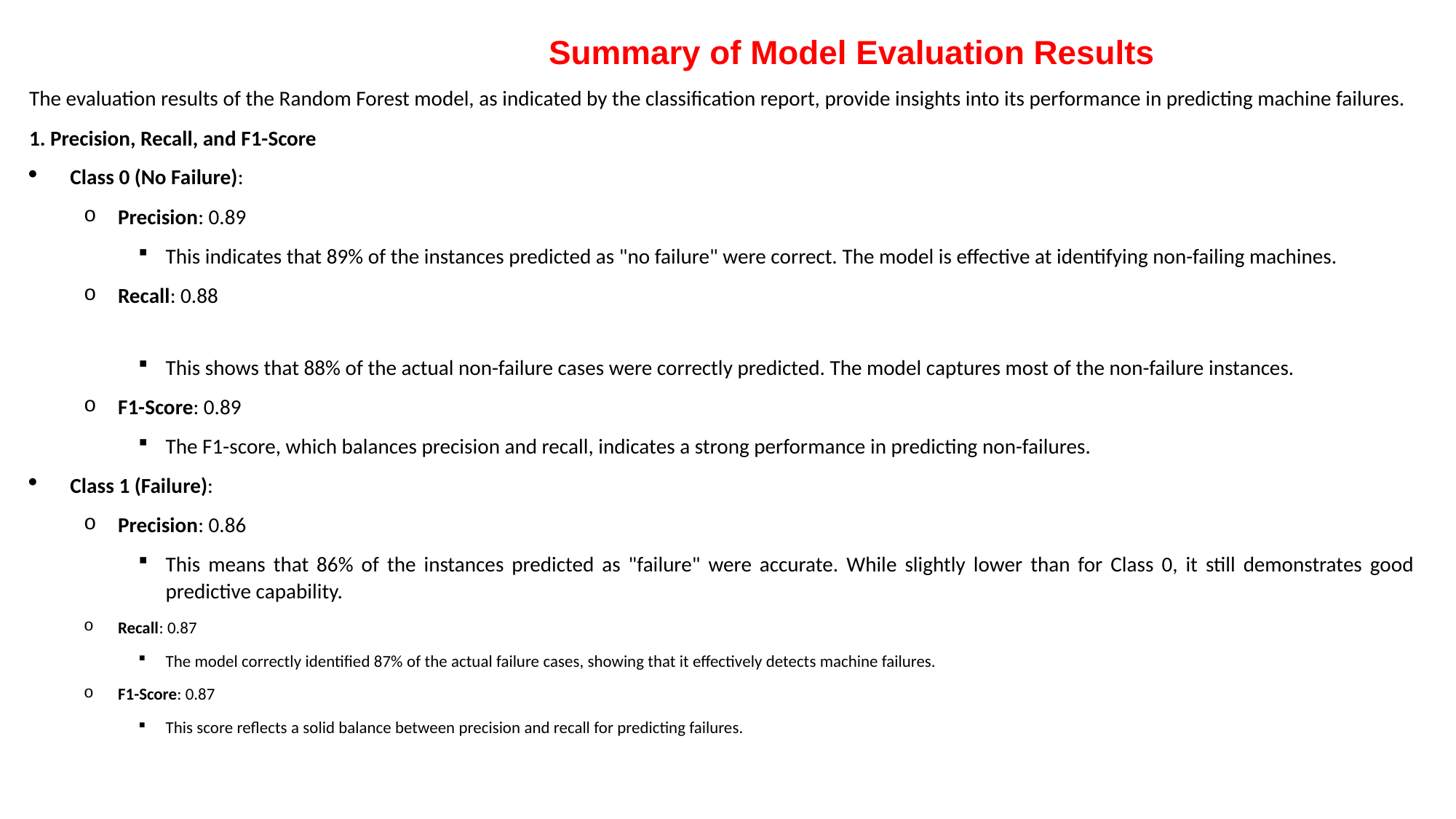

Summary of Model Evaluation Results
The evaluation results of the Random Forest model, as indicated by the classification report, provide insights into its performance in predicting machine failures.
1. Precision, Recall, and F1-Score
Class 0 (No Failure):
Precision: 0.89
This indicates that 89% of the instances predicted as "no failure" were correct. The model is effective at identifying non-failing machines.
Recall: 0.88

This shows that 88% of the actual non-failure cases were correctly predicted. The model captures most of the non-failure instances.
F1-Score: 0.89
The F1-score, which balances precision and recall, indicates a strong performance in predicting non-failures.
Class 1 (Failure):
Precision: 0.86
This means that 86% of the instances predicted as "failure" were accurate. While slightly lower than for Class 0, it still demonstrates good predictive capability.
Recall: 0.87
The model correctly identified 87% of the actual failure cases, showing that it effectively detects machine failures.
F1-Score: 0.87
This score reflects a solid balance between precision and recall for predicting failures.